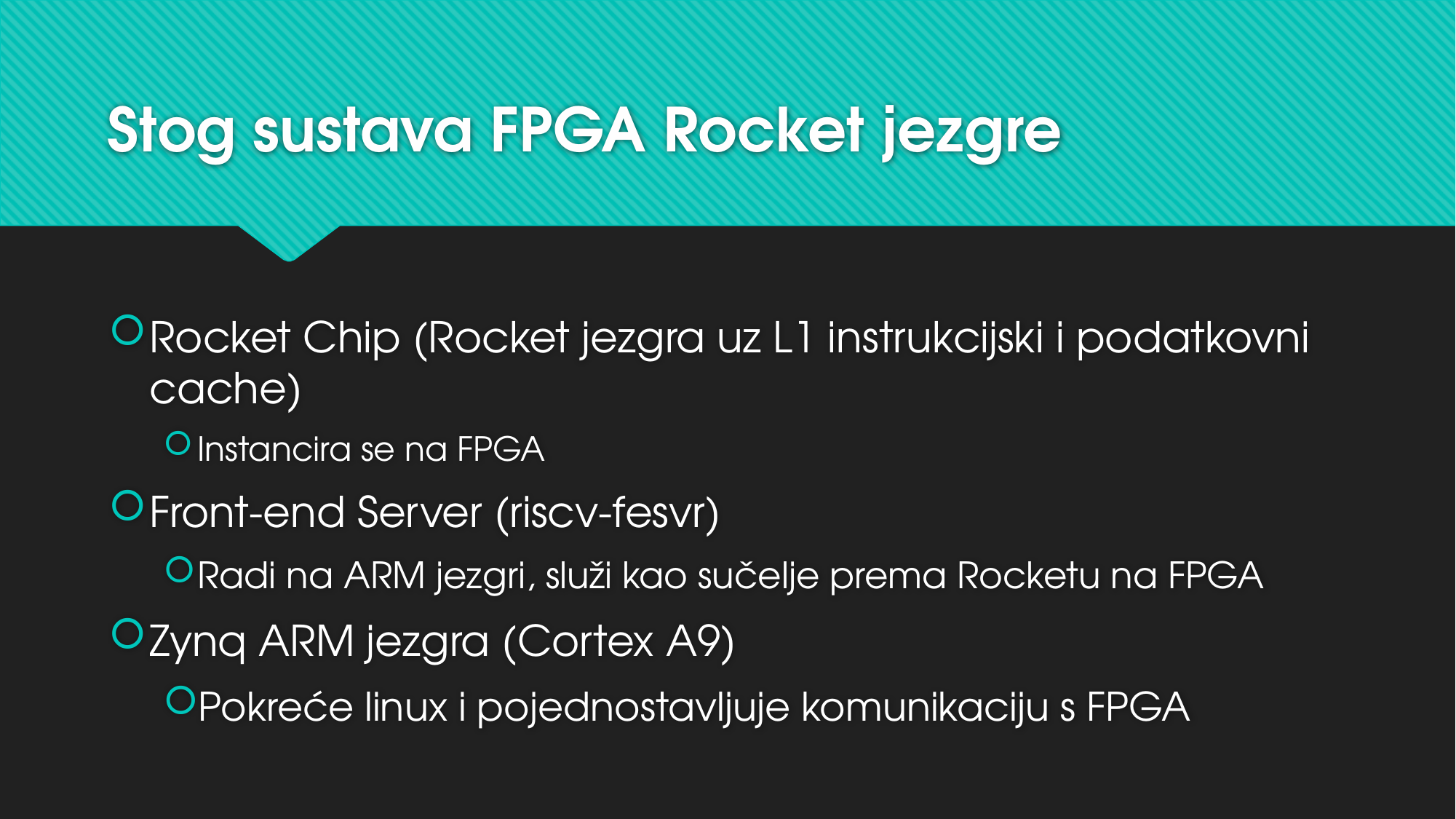

# Stog sustava FPGA Rocket jezgre
Rocket Chip (Rocket jezgra uz L1 instrukcijski i podatkovni cache)
Instancira se na FPGA
Front-end Server (riscv-fesvr)
Radi na ARM jezgri, služi kao sučelje prema Rocketu na FPGA
Zynq ARM jezgra (Cortex A9)
Pokreće linux i pojednostavljuje komunikaciju s FPGA